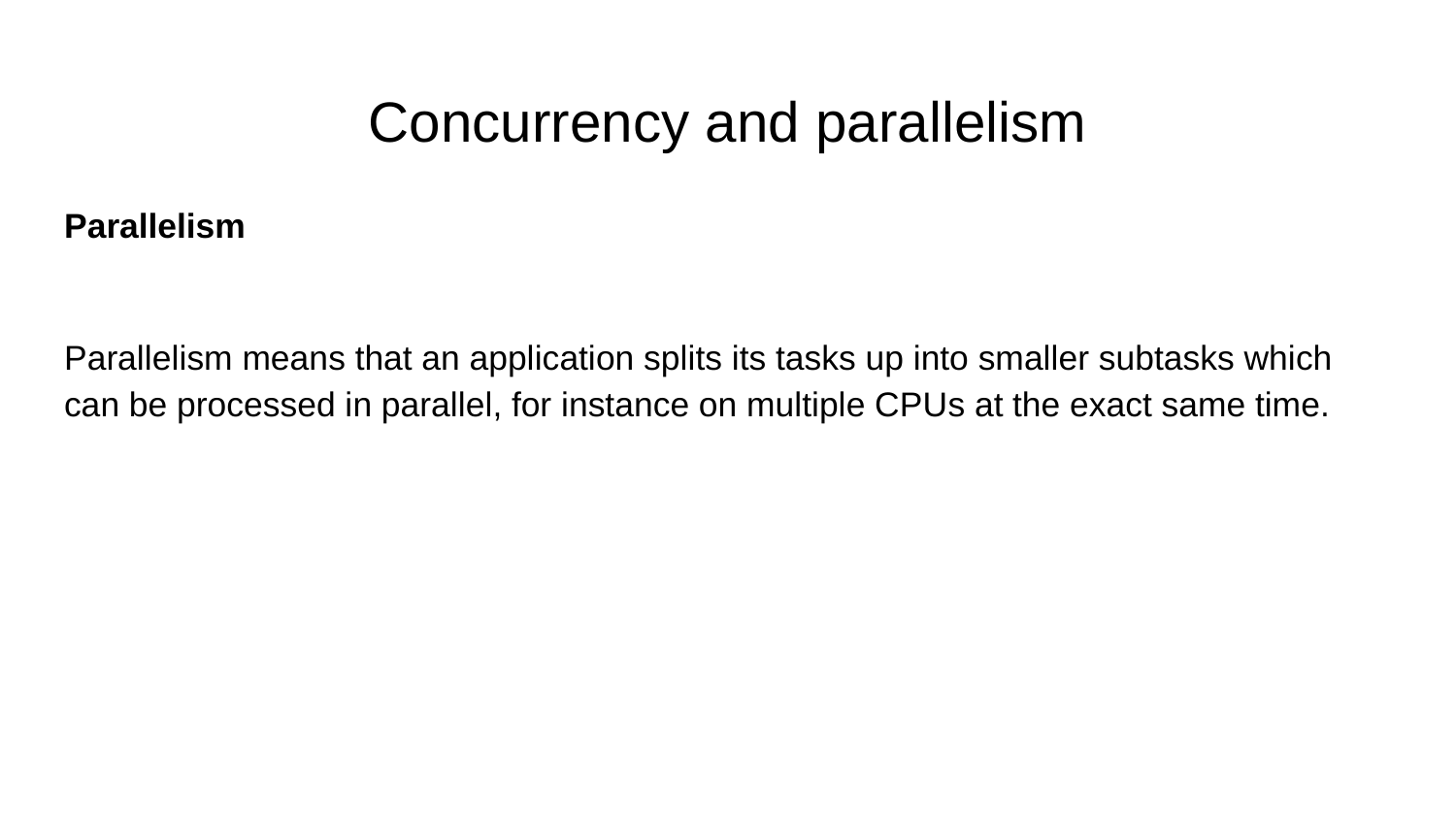

# Concurrency and parallelism

Parallelism

Parallelism means that an application splits its tasks up into smaller subtasks which can be processed in parallel, for instance on multiple CPUs at the exact same time.